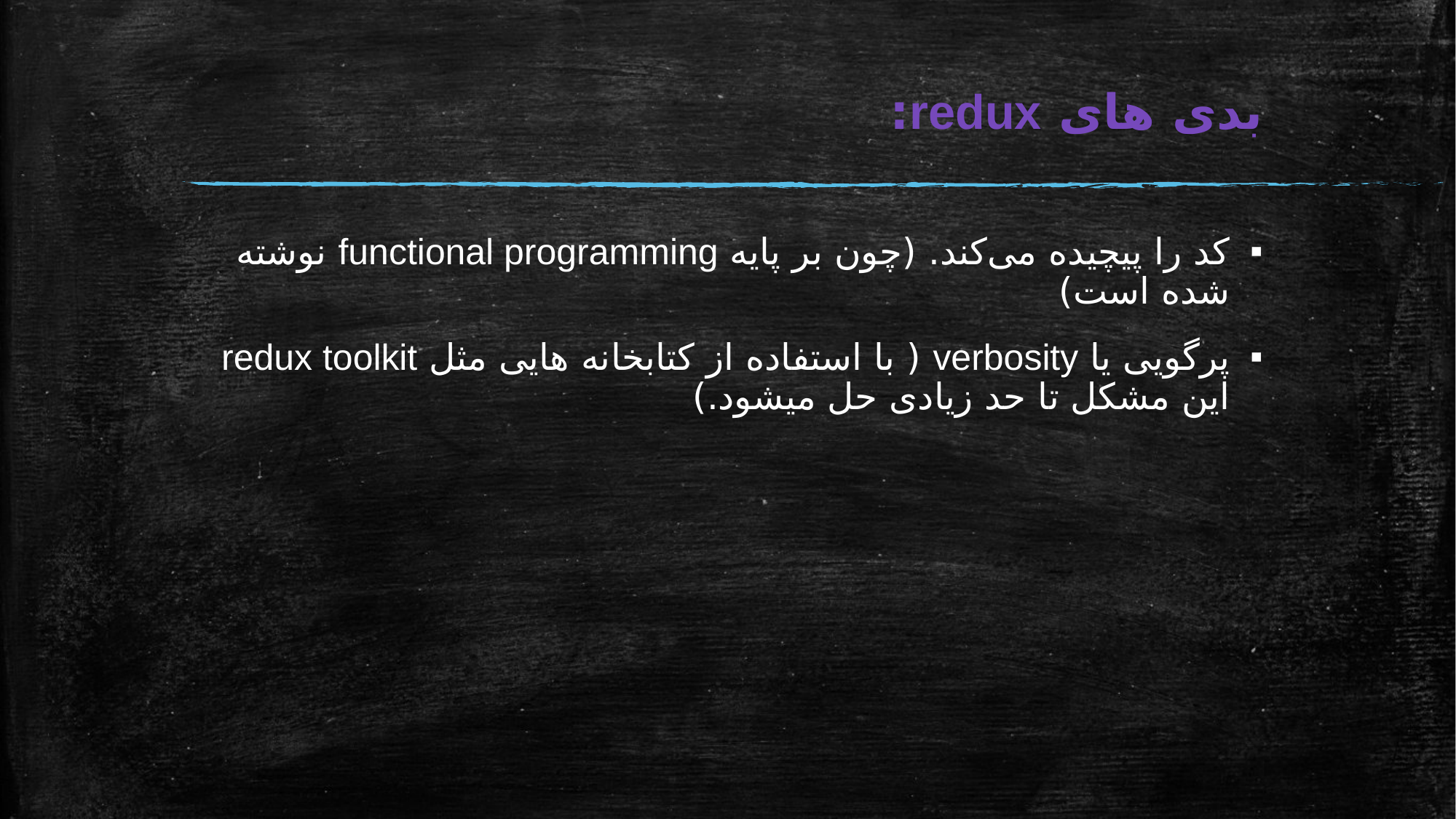

# بدی های redux:
کد را پیچیده می‌کند. (چون بر پایه functional programming نوشته شده است)
پرگویی یا verbosity ( با استفاده از کتابخانه هایی مثل redux toolkit این مشکل تا حد زیادی حل میشود.)